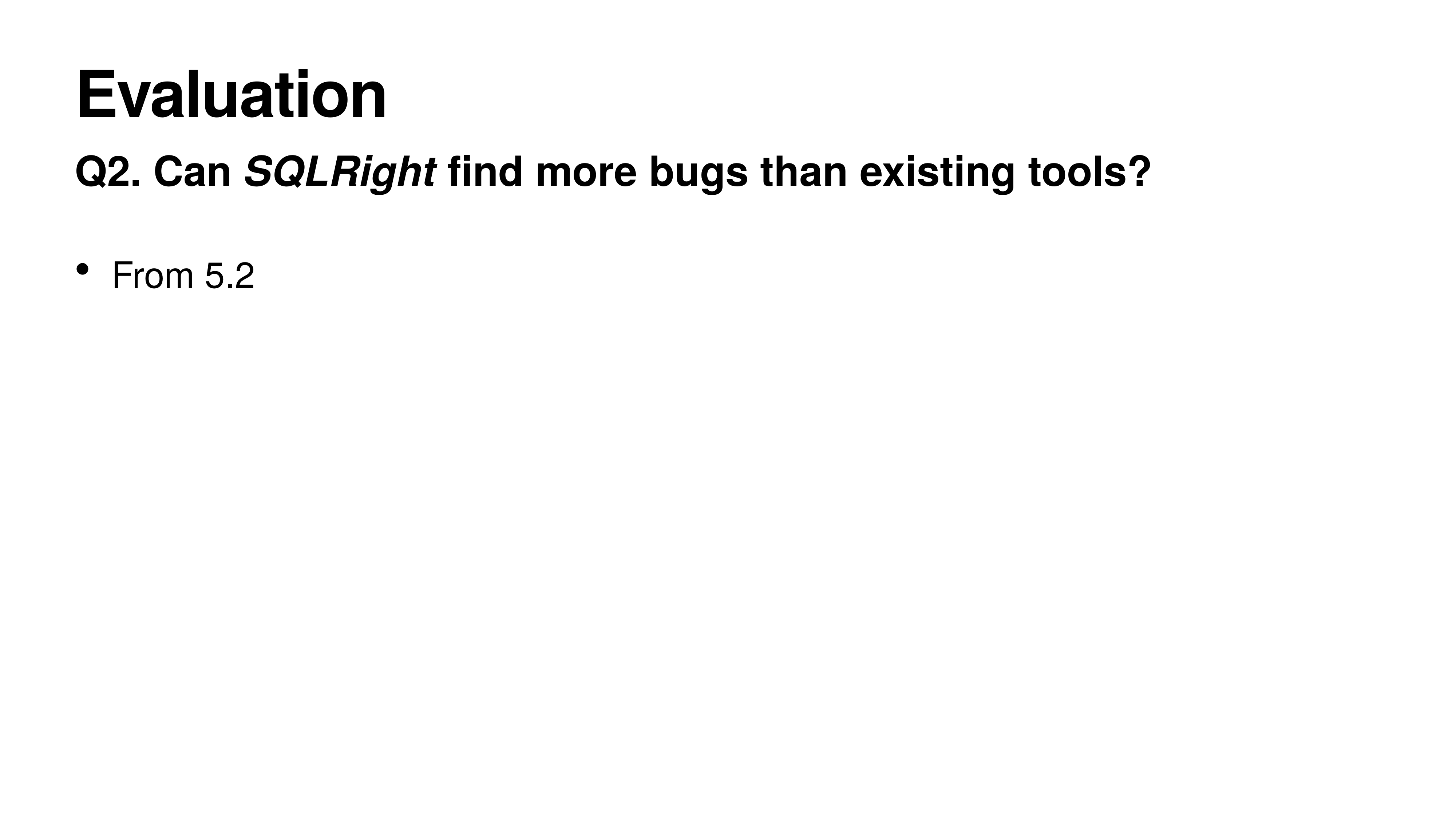

# Evaluation
Q2. Can SQLRight find more bugs than existing tools?
From 5.2
26